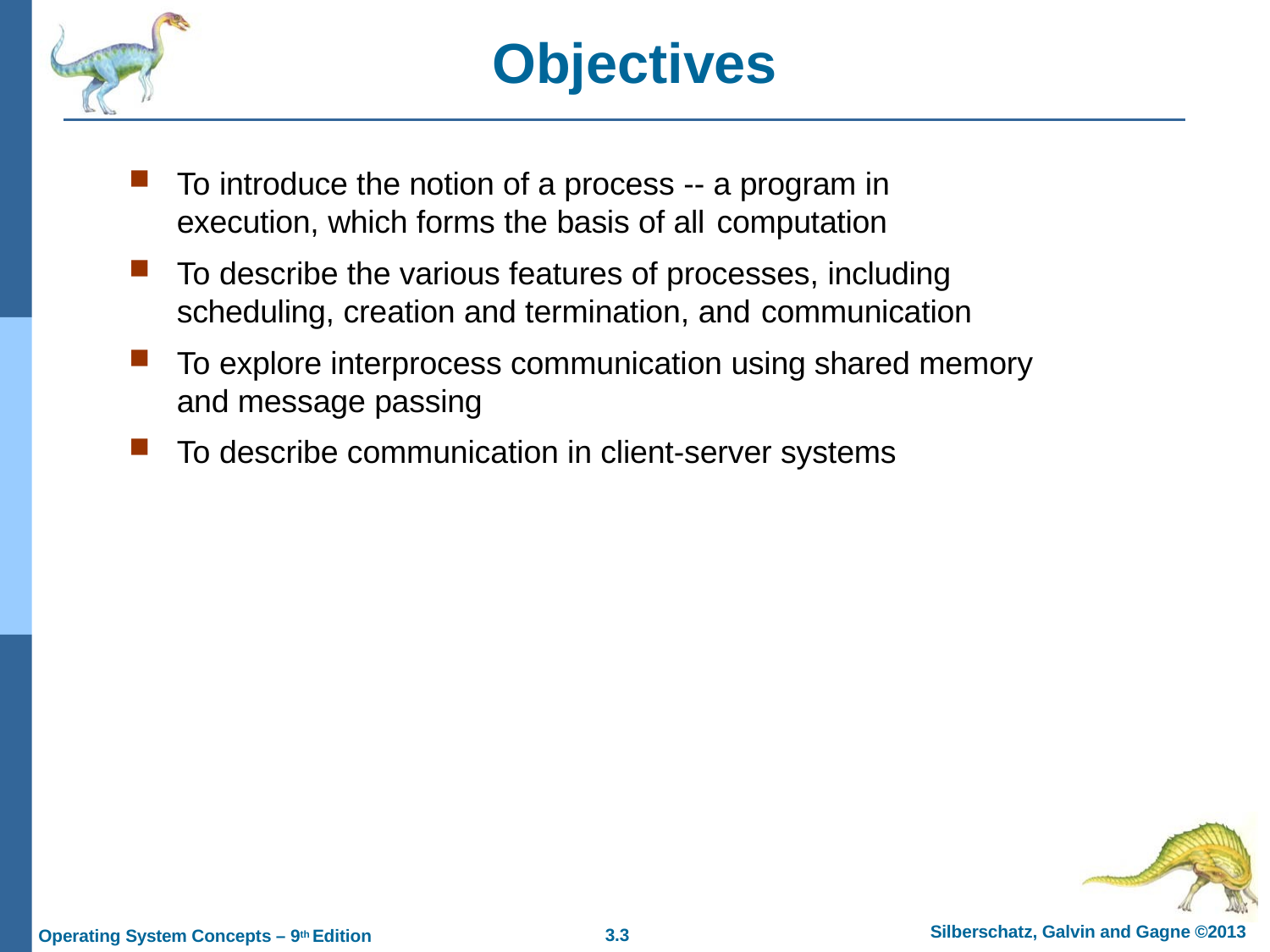

# Objectives
To introduce the notion of a process -- a program in  execution, which forms the basis of all computation
To describe the various features of processes, including  scheduling, creation and termination, and communication
To explore interprocess communication using shared memory  and message passing
To describe communication in client-server systems
Silberschatz, Galvin and Gagne ©2013
3.3
Operating System Concepts – 9th Edition